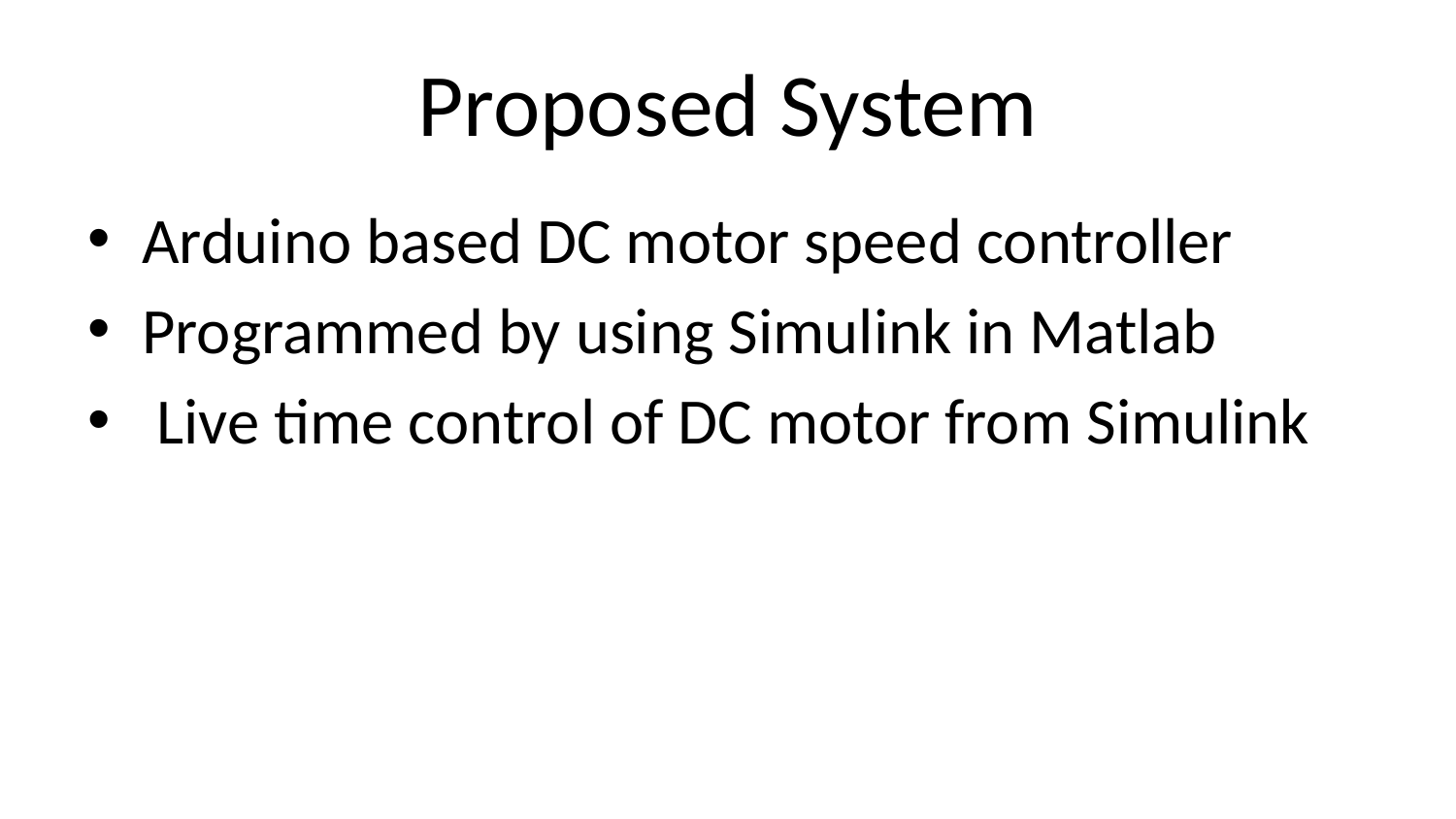

# Proposed System
Arduino based DC motor speed controller
Programmed by using Simulink in Matlab
 Live time control of DC motor from Simulink